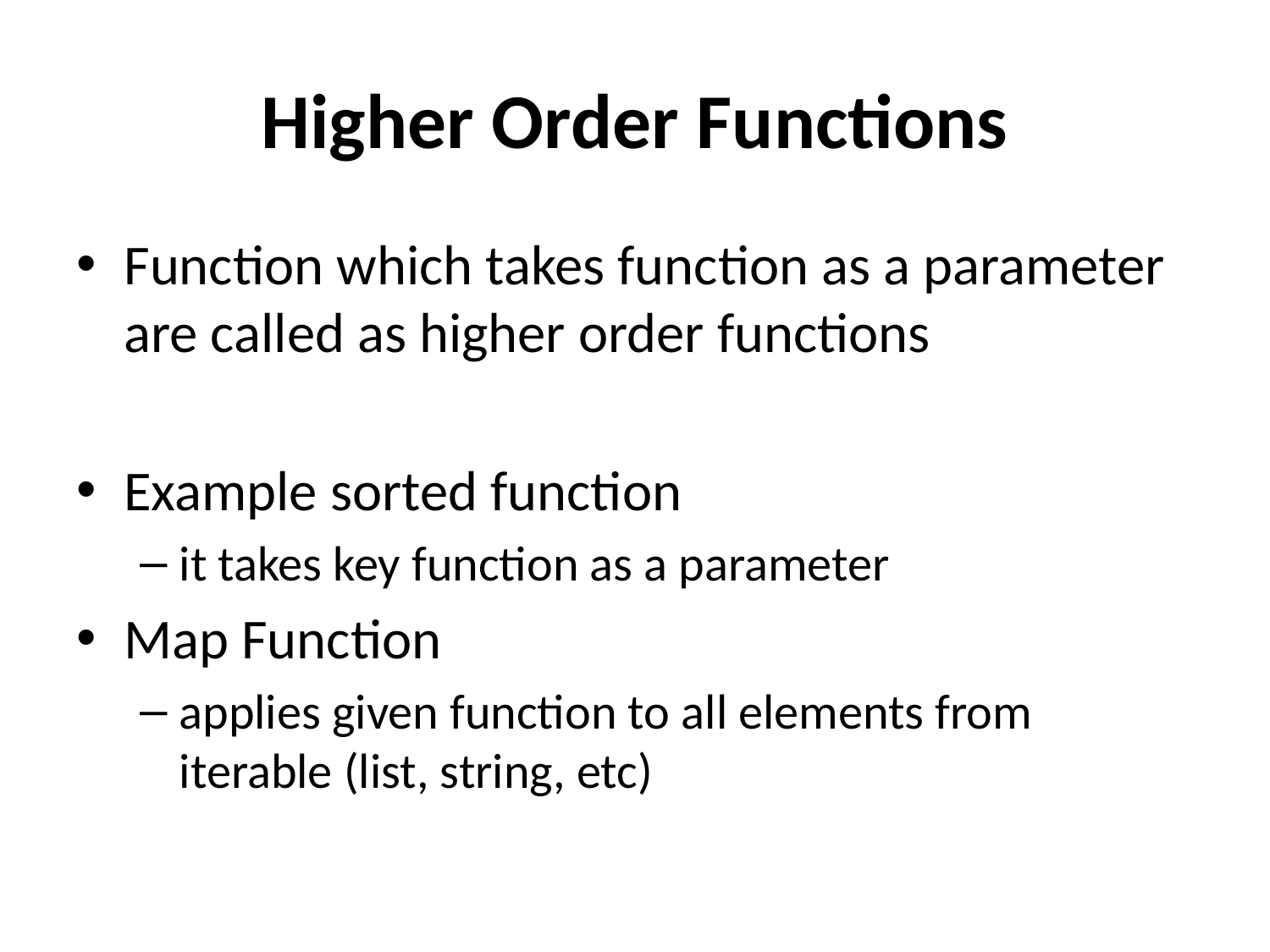

# Higher Order Functions
Function which takes function as a parameter are called as higher order functions

Example sorted function
it takes key function as a parameter
Map Function
applies given function to all elements from iterable (list, string, etc)